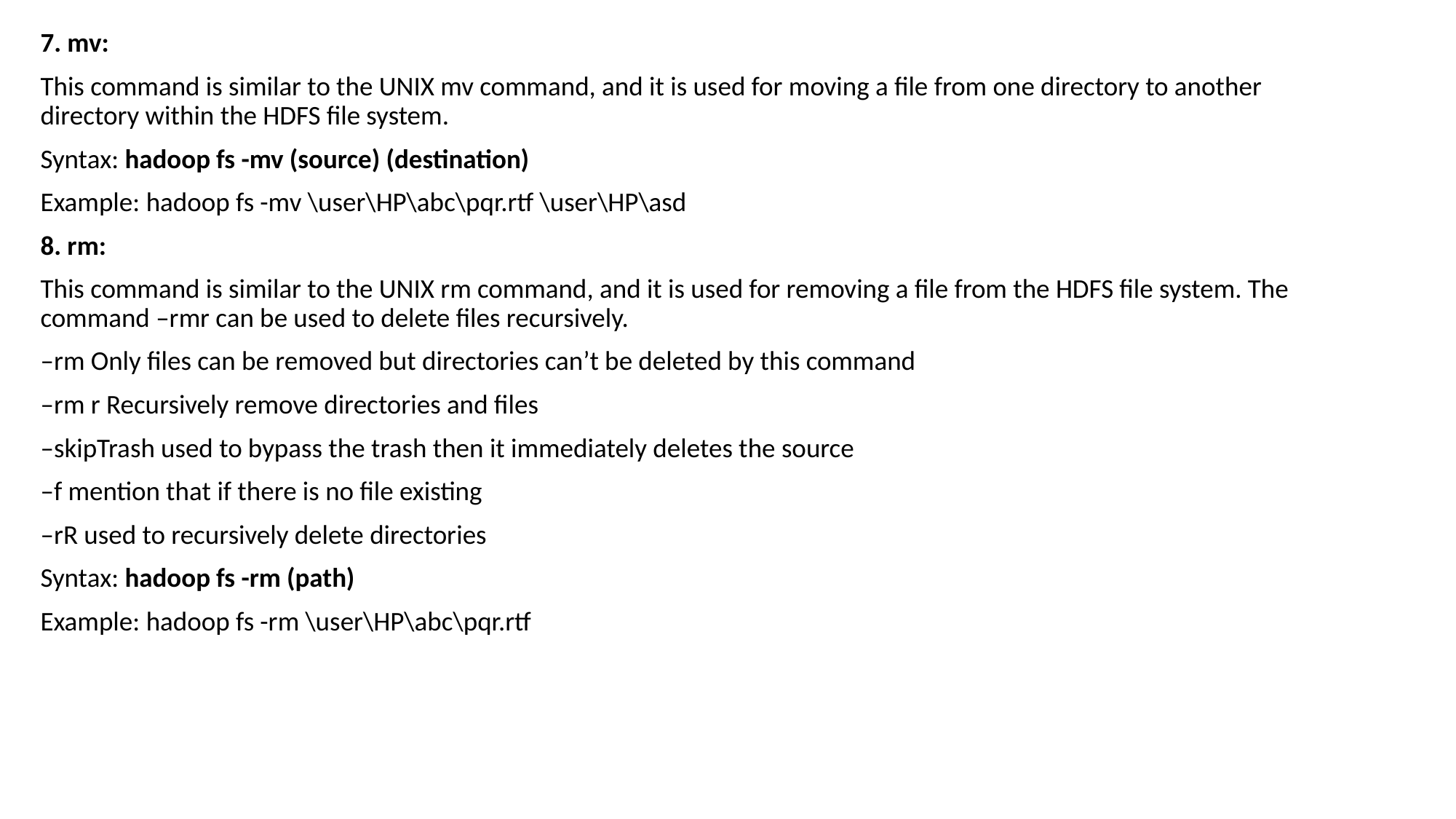

7. mv:
This command is similar to the UNIX mv command, and it is used for moving a file from one directory to another directory within the HDFS file system.
Syntax: hadoop fs -mv (source) (destination)
Example: hadoop fs -mv \user\HP\abc\pqr.rtf \user\HP\asd
8. rm:
This command is similar to the UNIX rm command, and it is used for removing a file from the HDFS file system. The command –rmr can be used to delete files recursively.
–rm Only files can be removed but directories can’t be deleted by this command
–rm r Recursively remove directories and files
–skipTrash used to bypass the trash then it immediately deletes the source
–f mention that if there is no file existing
–rR used to recursively delete directories
Syntax: hadoop fs -rm (path)
Example: hadoop fs -rm \user\HP\abc\pqr.rtf